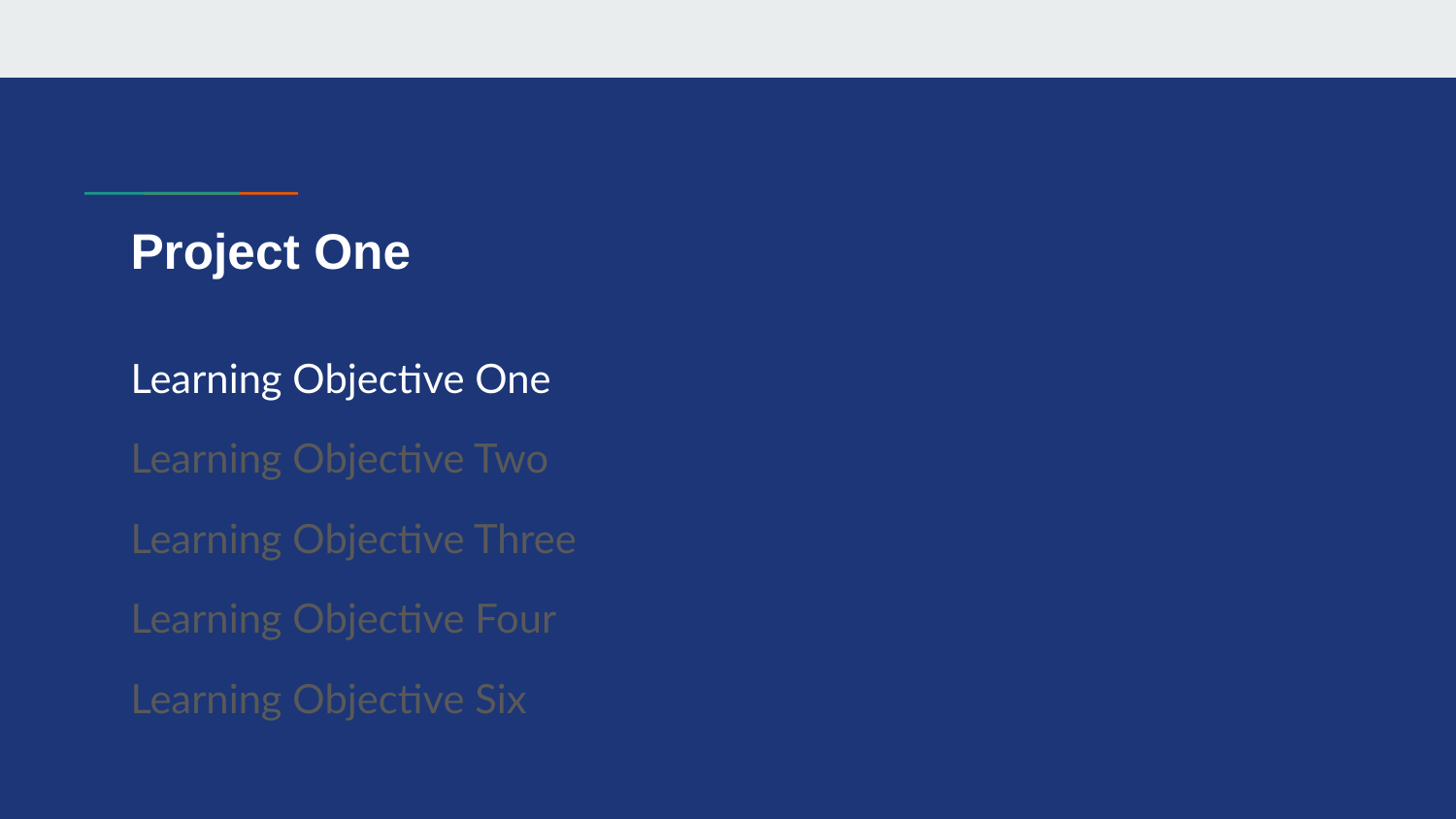

# Project One
Learning Objective One
Learning Objective Two
Learning Objective Three
Learning Objective Four
Learning Objective Six